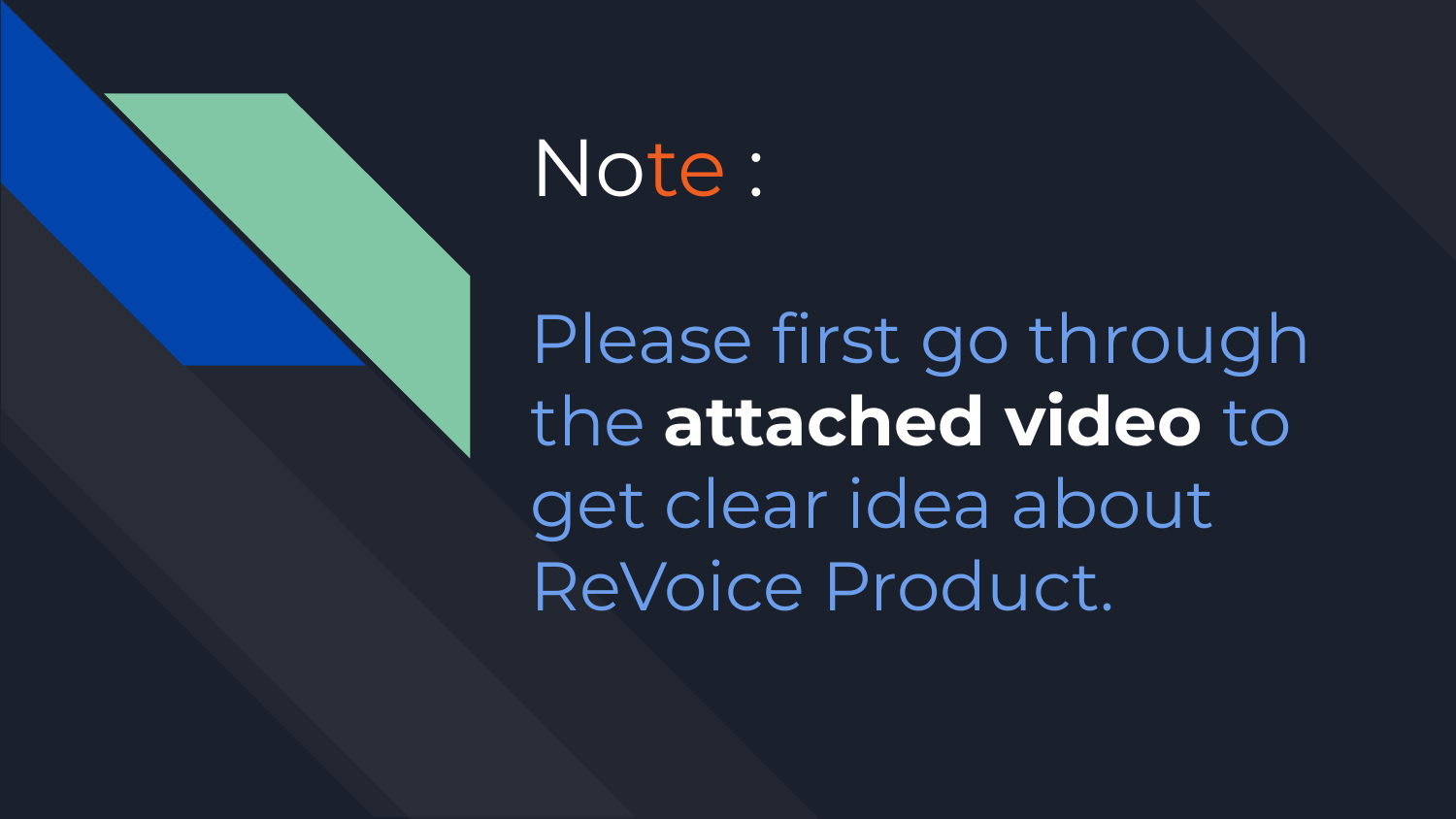

# Note :

Please first go through the attached video to get clear idea about ReVoice Product.